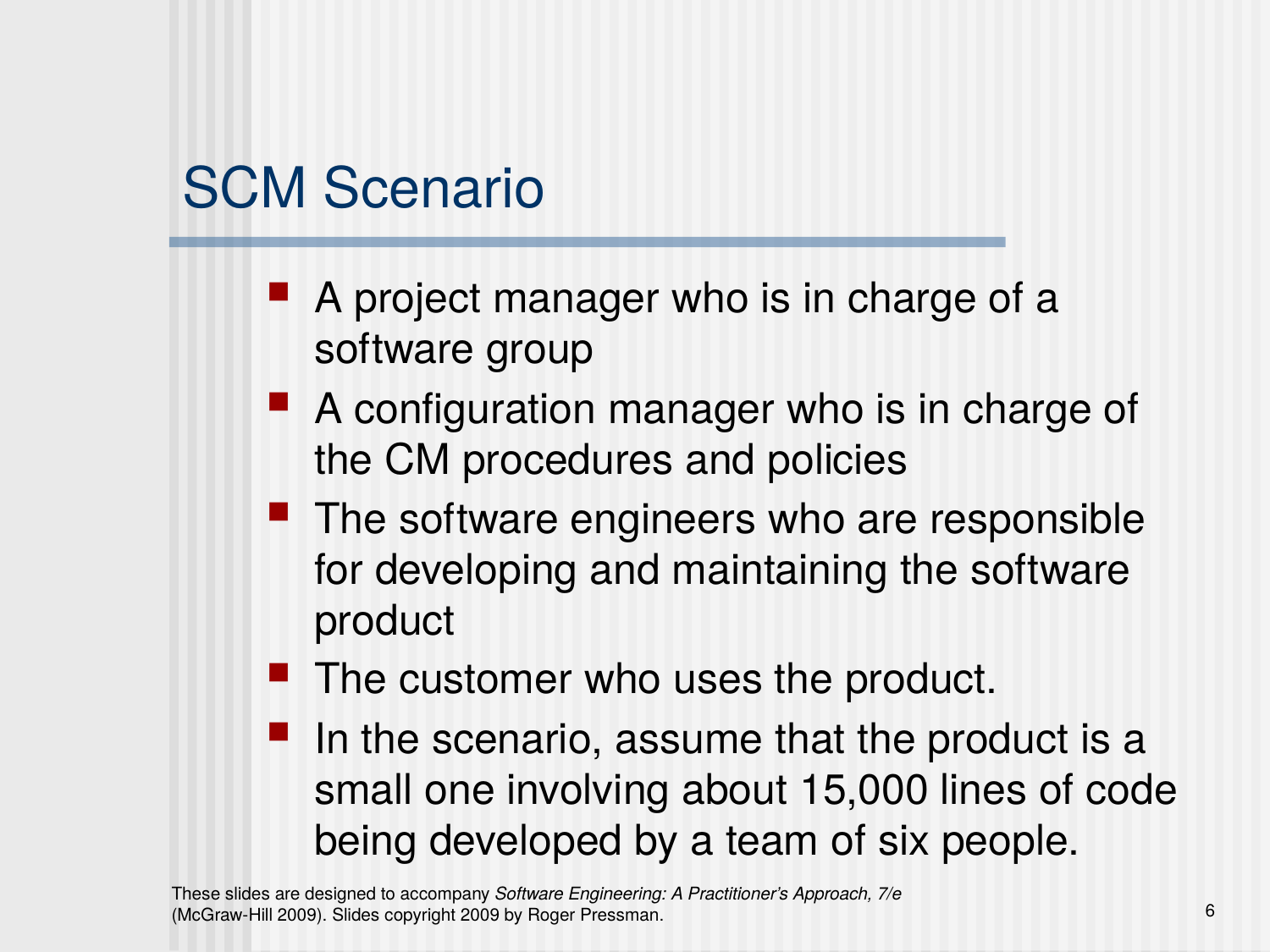

# SCM Scenario
A project manager who is in charge of a
software group
A configuration manager who is in charge of the CM procedures and policies
The software engineers who are responsible for developing and maintaining the software product
The customer who uses the product.
In the scenario, assume that the product is a small one involving about 15,000 lines of code being developed by a team of six people.
These slides are designed to accompany Software Engineering: A Practitioner’s Approach, 7/e (McGraw-Hill 2009). Slides copyright 2009 by Roger Pressman.
6